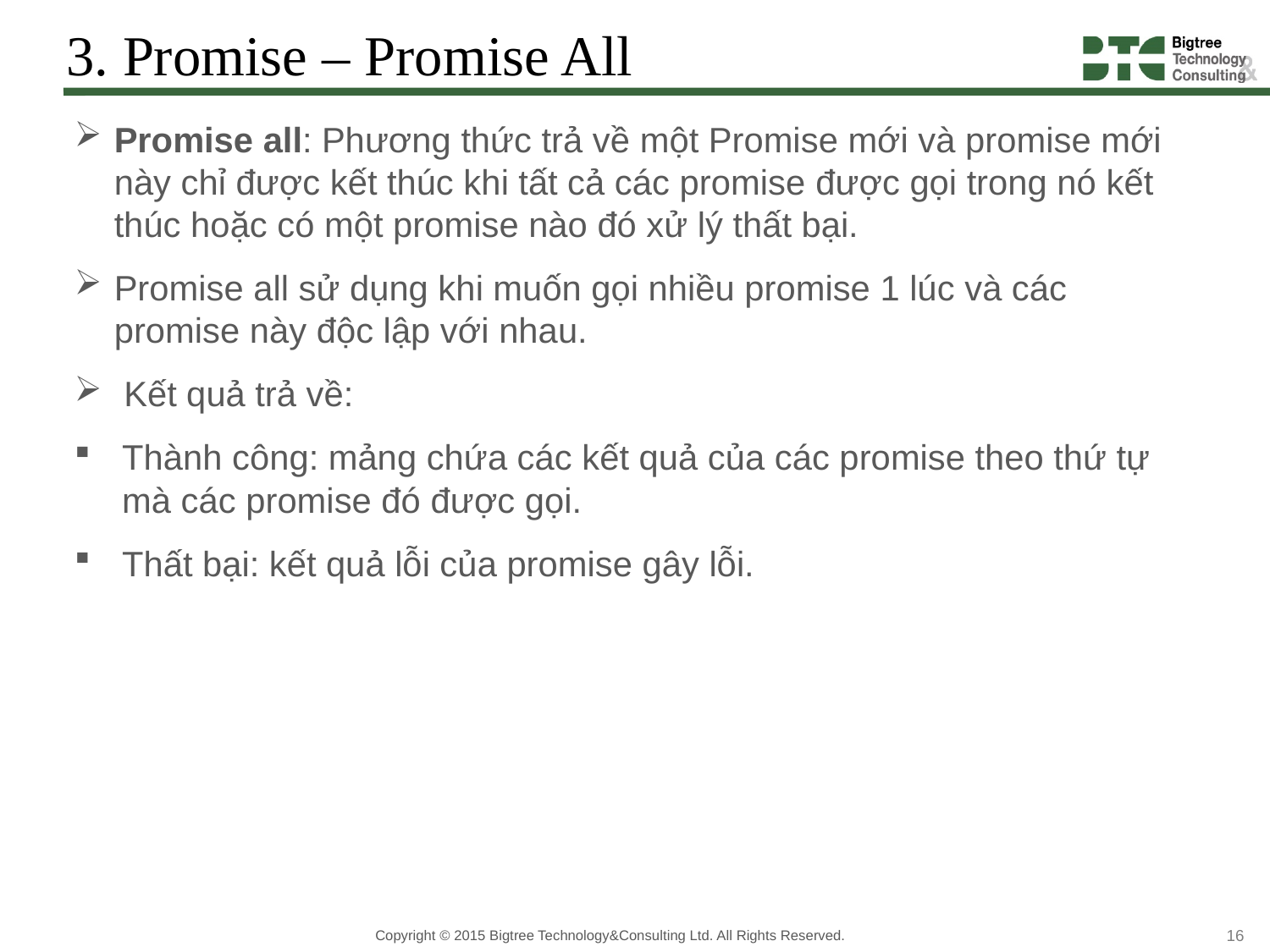

# 3. Promise – Promise All
Promise all: Phương thức trả về một Promise mới và promise mới này chỉ được kết thúc khi tất cả các promise được gọi trong nó kết thúc hoặc có một promise nào đó xử lý thất bại.
Promise all sử dụng khi muốn gọi nhiều promise 1 lúc và các promise này độc lập với nhau.
 Kết quả trả về:
Thành công: mảng chứa các kết quả của các promise theo thứ tự mà các promise đó được gọi.
Thất bại: kết quả lỗi của promise gây lỗi.